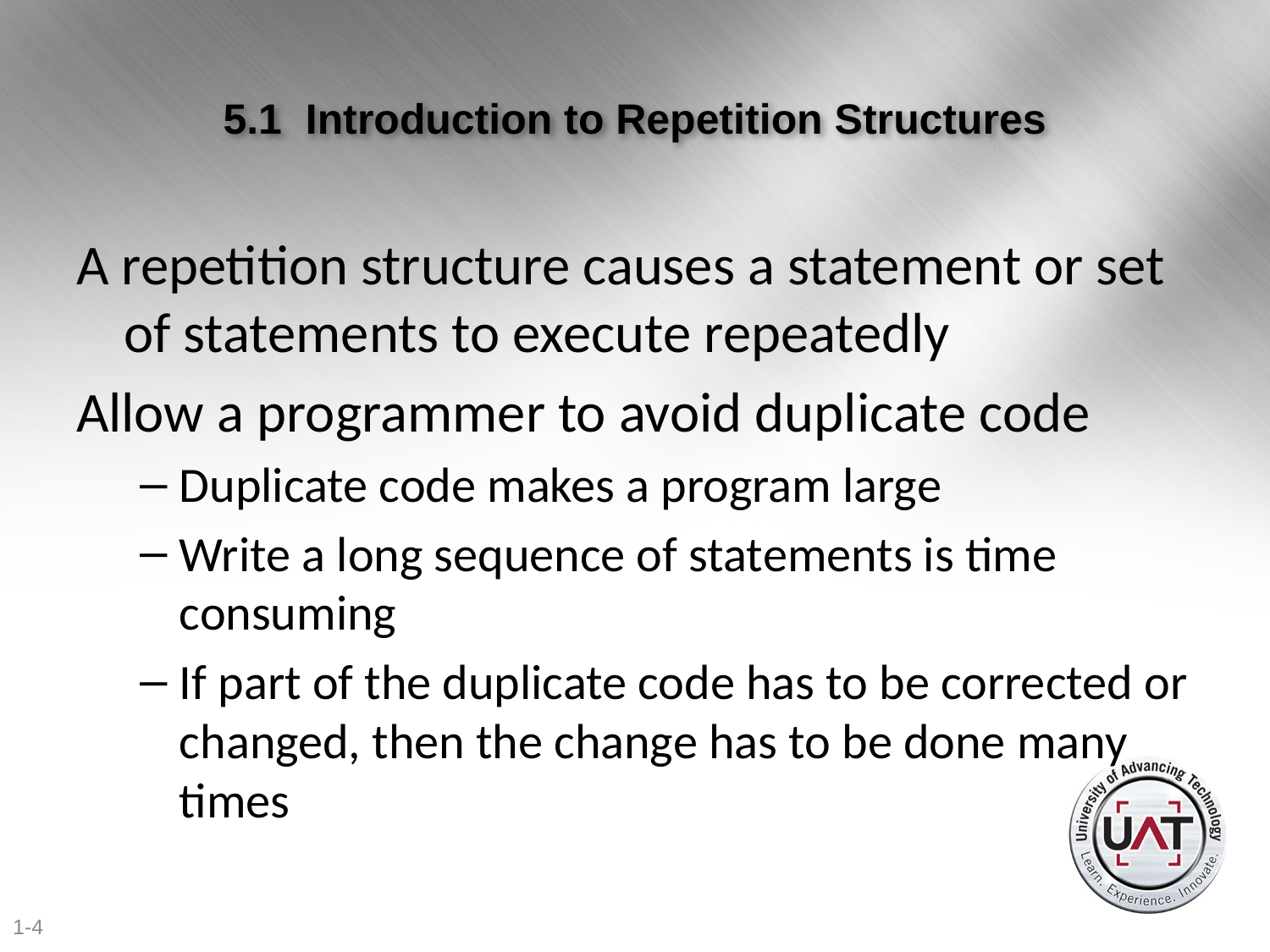

# 5.1  Introduction to Repetition Structures
A repetition structure causes a statement or set of statements to execute repeatedly
Allow a programmer to avoid duplicate code
Duplicate code makes a program large
Write a long sequence of statements is time consuming
If part of the duplicate code has to be corrected or changed, then the change has to be done many times
1-4